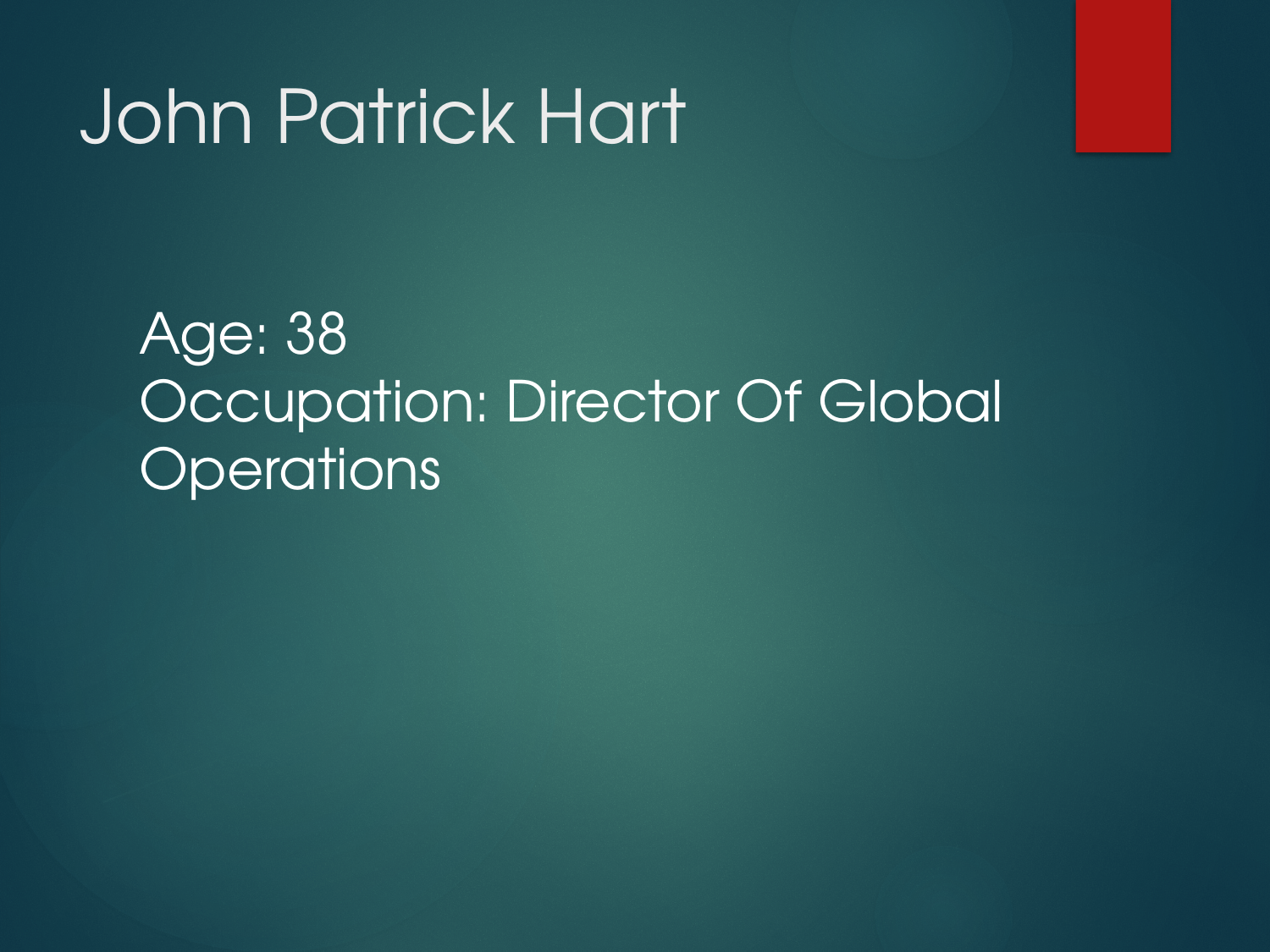

# John Patrick Hart

Age: 38
Occupation: Director Of Global Operations